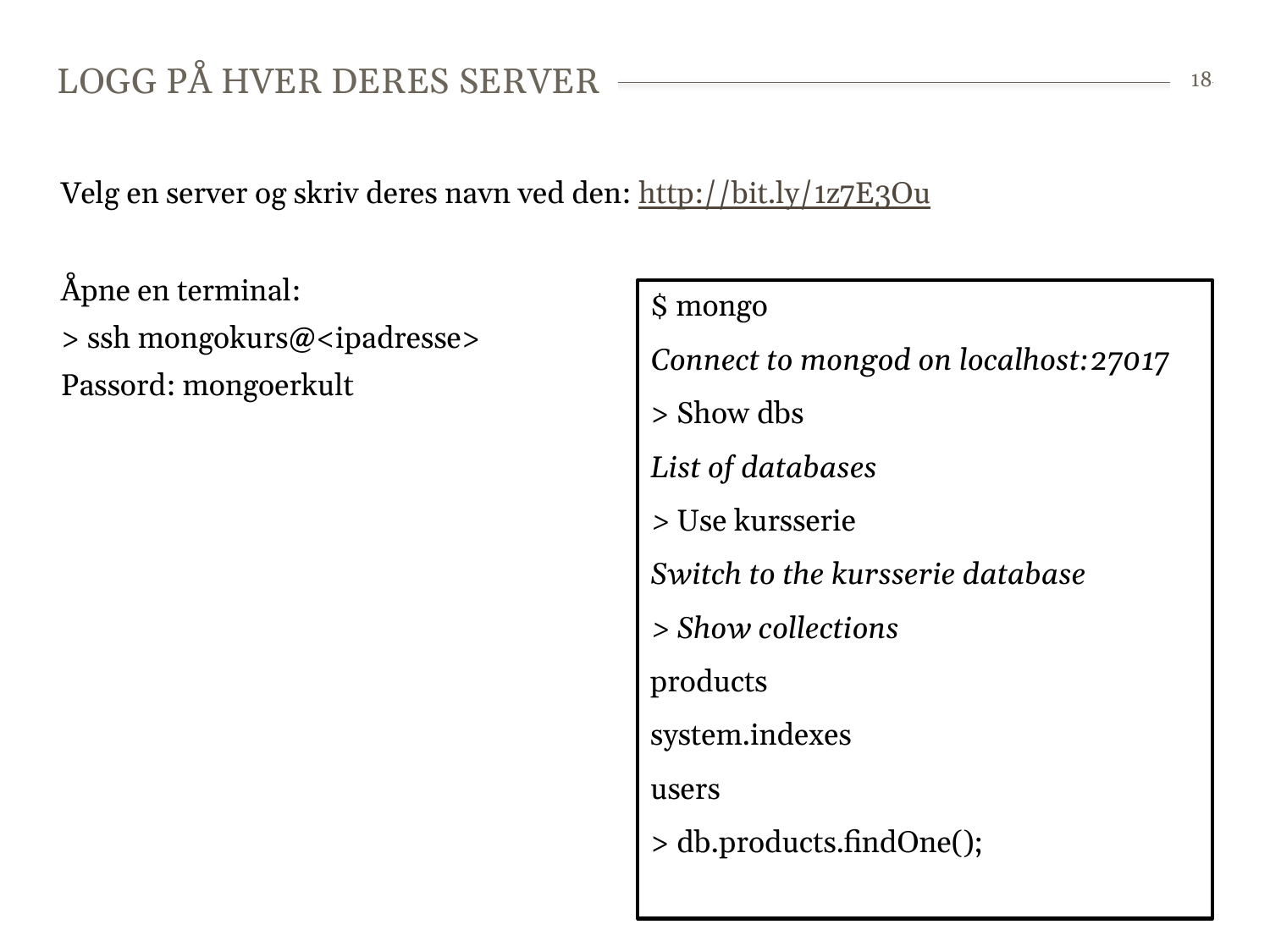

# Logg på hver deres server
18
Velg en server og skriv deres navn ved den: http://bit.ly/1z7E3Ou

Åpne en terminal:
> ssh mongokurs@<ipadresse>
Passord: mongoerkult

$ mongo
Connect to mongod on localhost:27017
> Show dbs
List of databases
> Use kursserie
Switch to the kursserie database
> Show collections
products
system.indexes
users
> db.products.findOne();